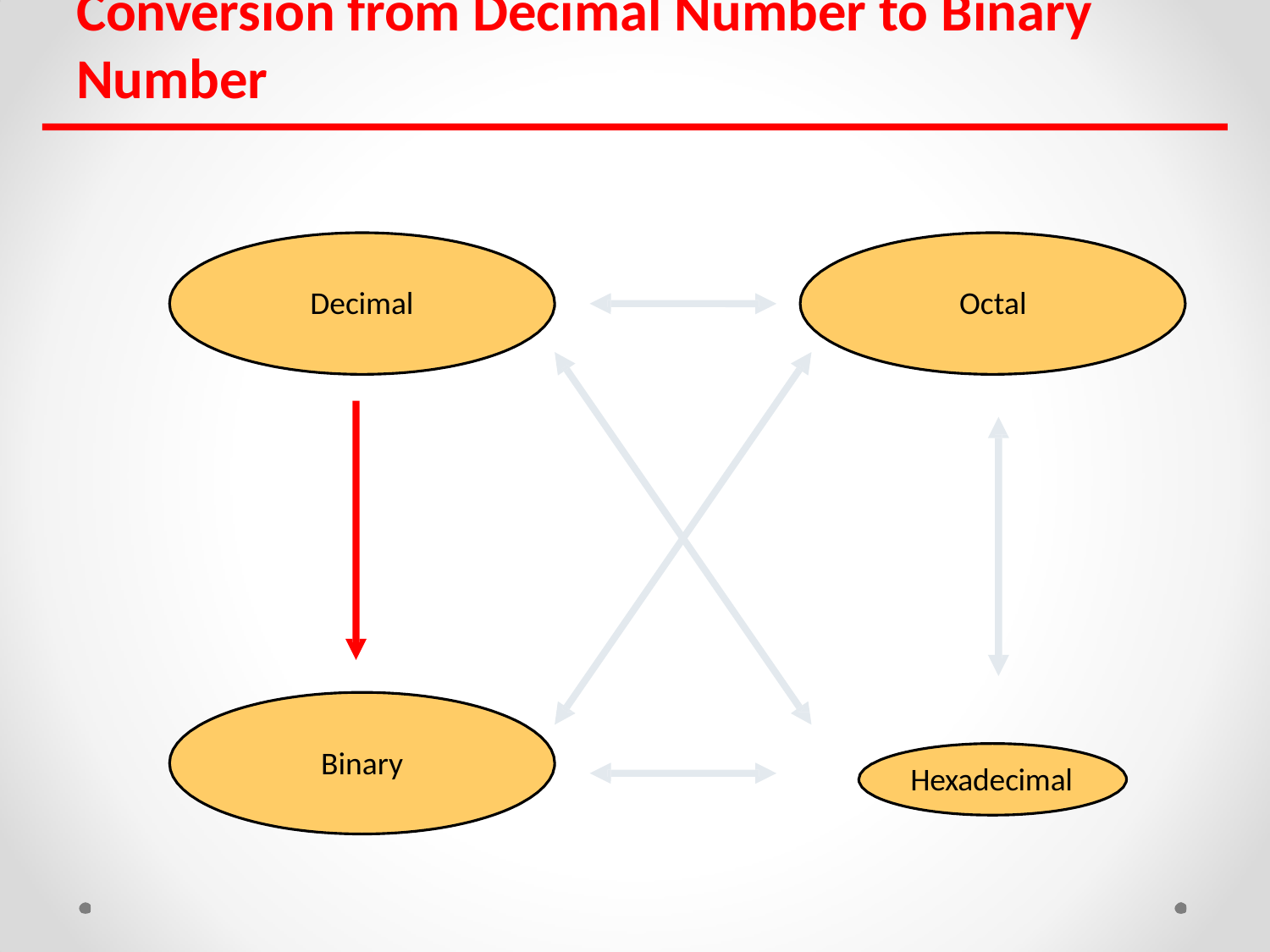

# Conversion from Decimal Number to Binary  Number

Decimal
Octal

Binary

Hexadecimal